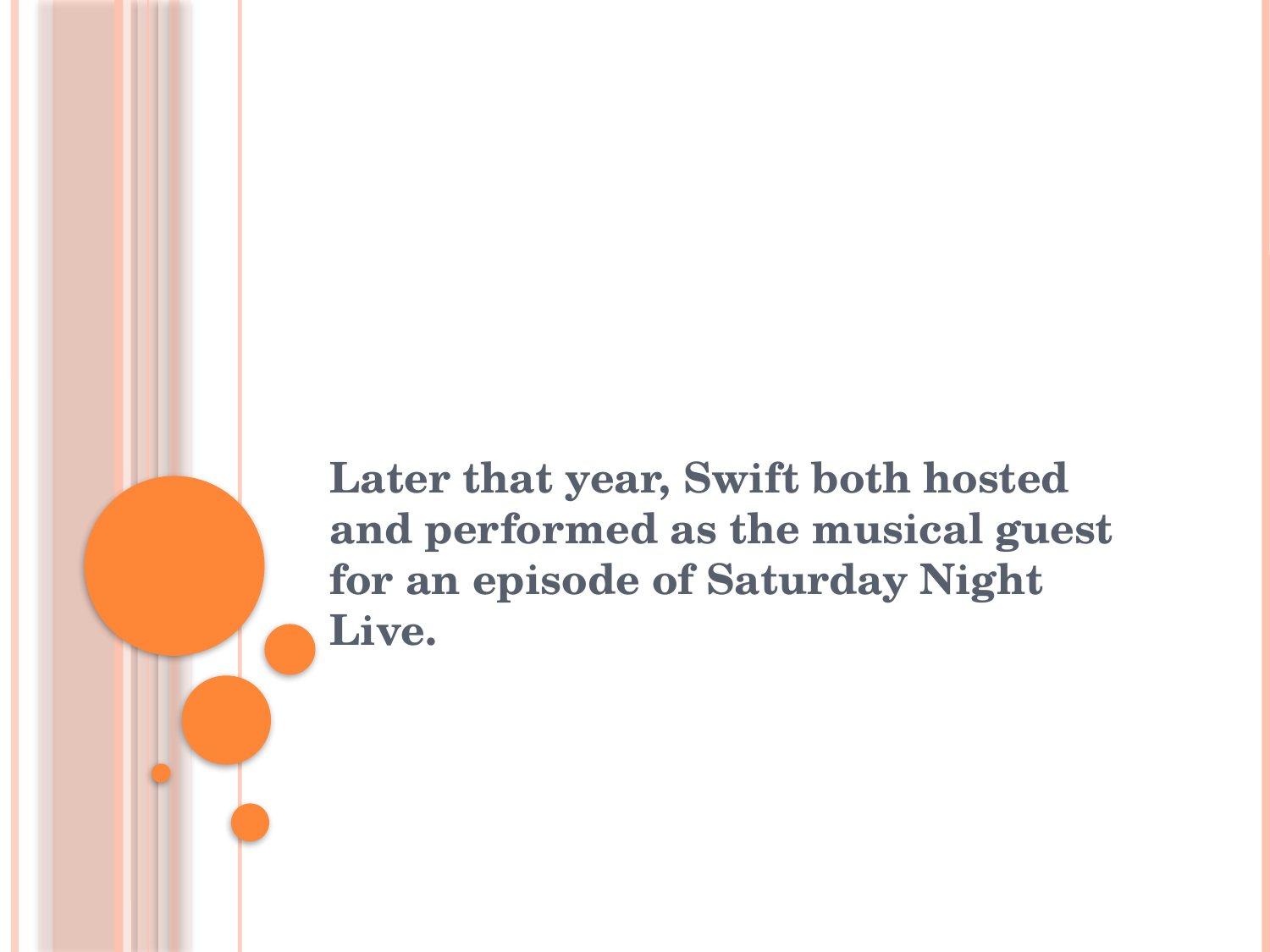

#
Later that year, Swift both hosted and performed as the musical guest for an episode of Saturday Night Live.